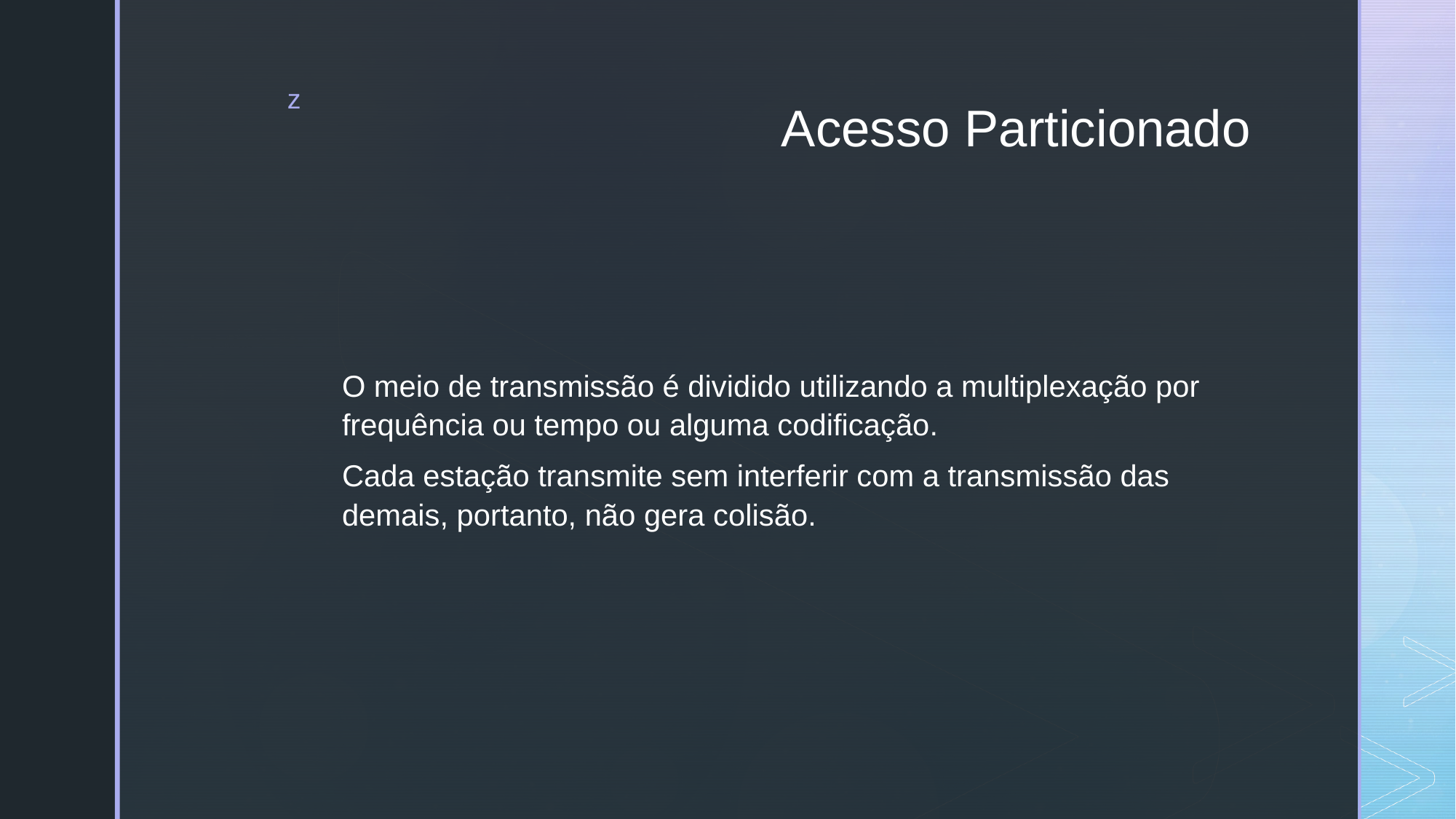

# Acesso Particionado

O meio de transmissão é dividido utilizando a multiplexação por frequência ou tempo ou alguma codificação.
Cada estação transmite sem interferir com a transmissão das demais, portanto, não gera colisão.